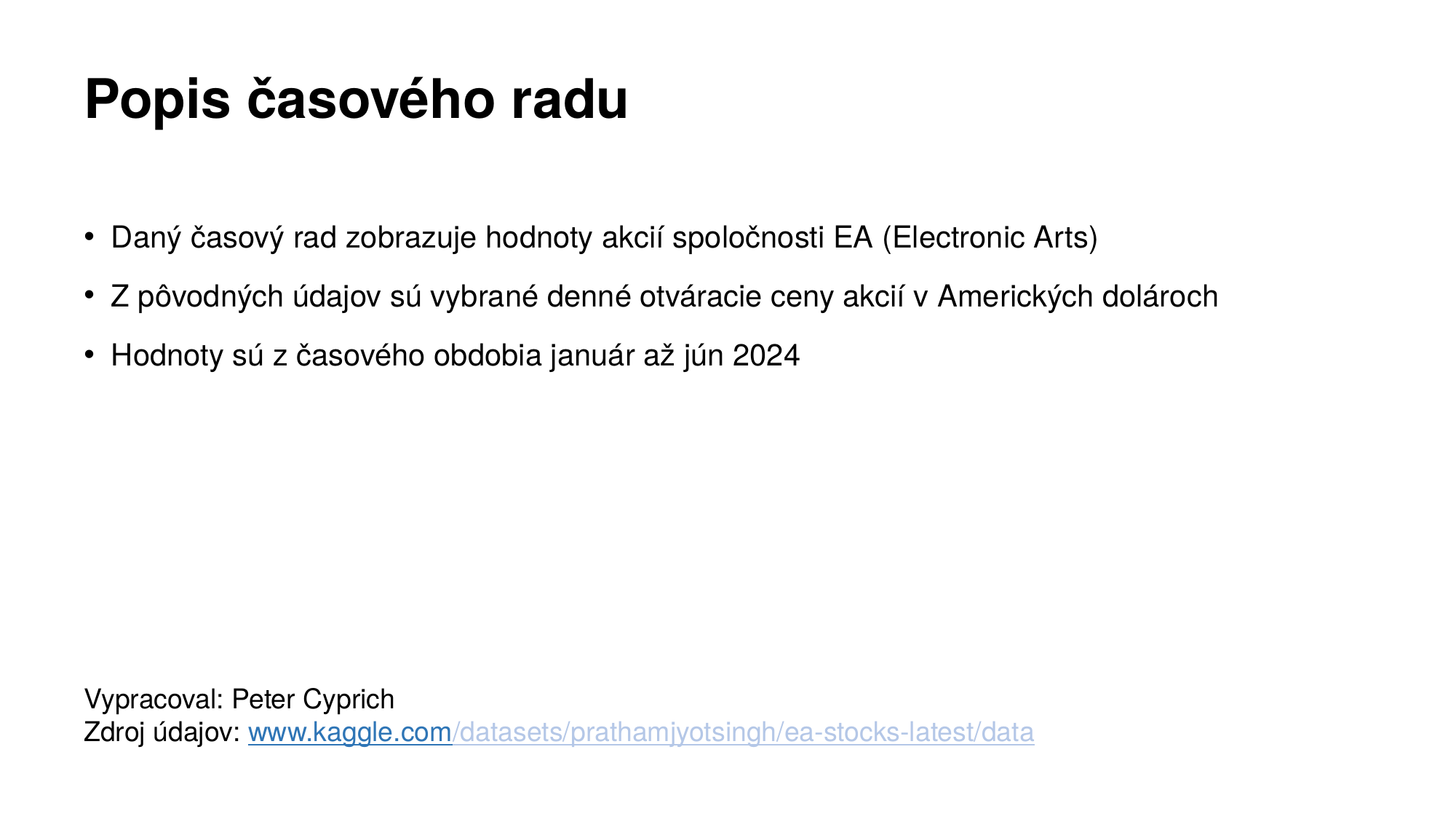

# Popis časového radu
Daný časový rad zobrazuje hodnoty akcií spoločnosti EA (Electronic Arts)
Z pôvodných údajov sú vybrané denné otváracie ceny akcií v Amerických dolároch
Hodnoty sú z časového obdobia január až jún 2024
Vypracoval: Peter Cyprich
Zdroj údajov: www.kaggle.com/datasets/prathamjyotsingh/ea-stocks-latest/data